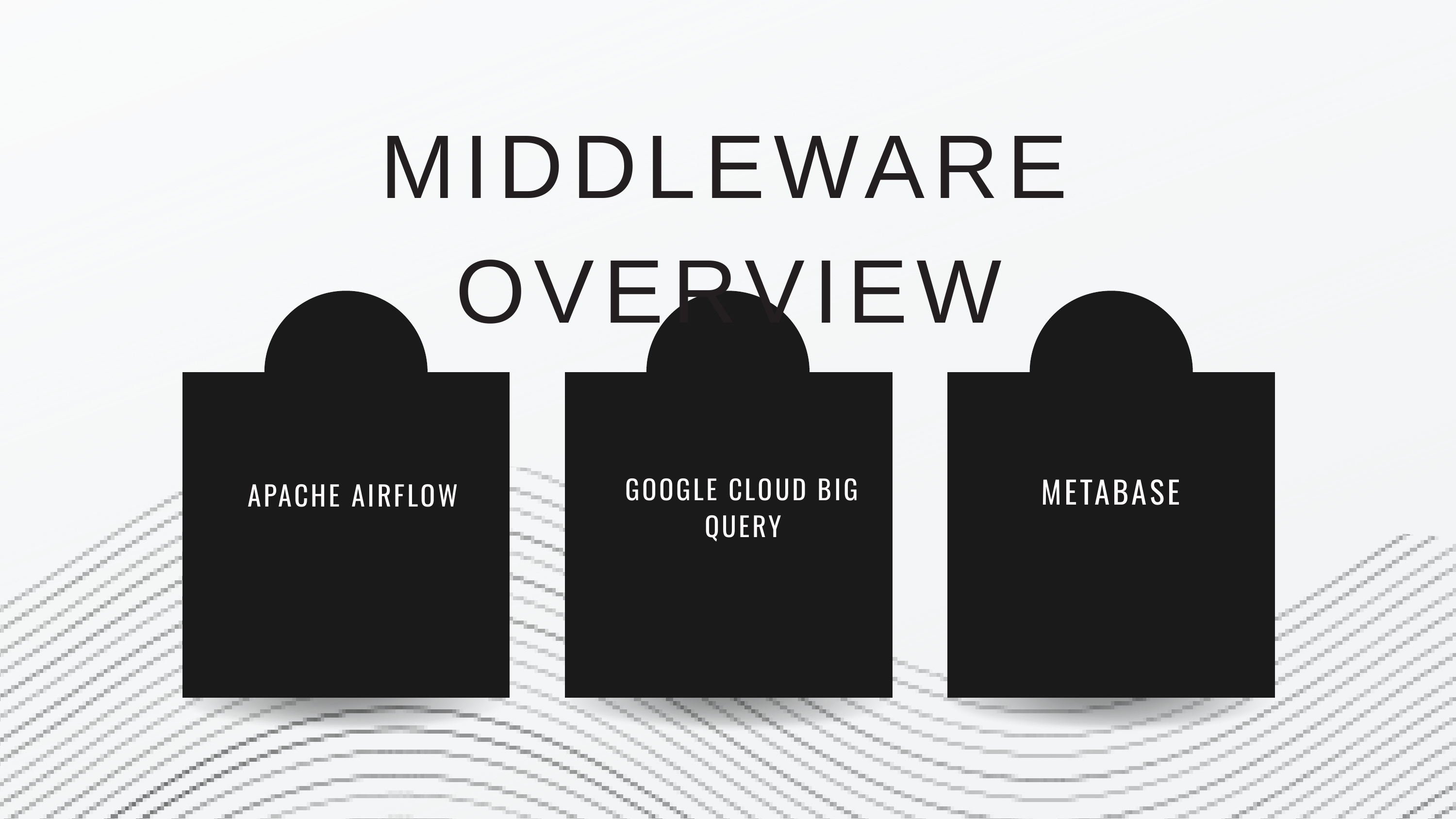

MIDDLEWARE OVERVIEW

METABASE
GOOGLE CLOUD BIG QUERY
APACHE AIRFLOW